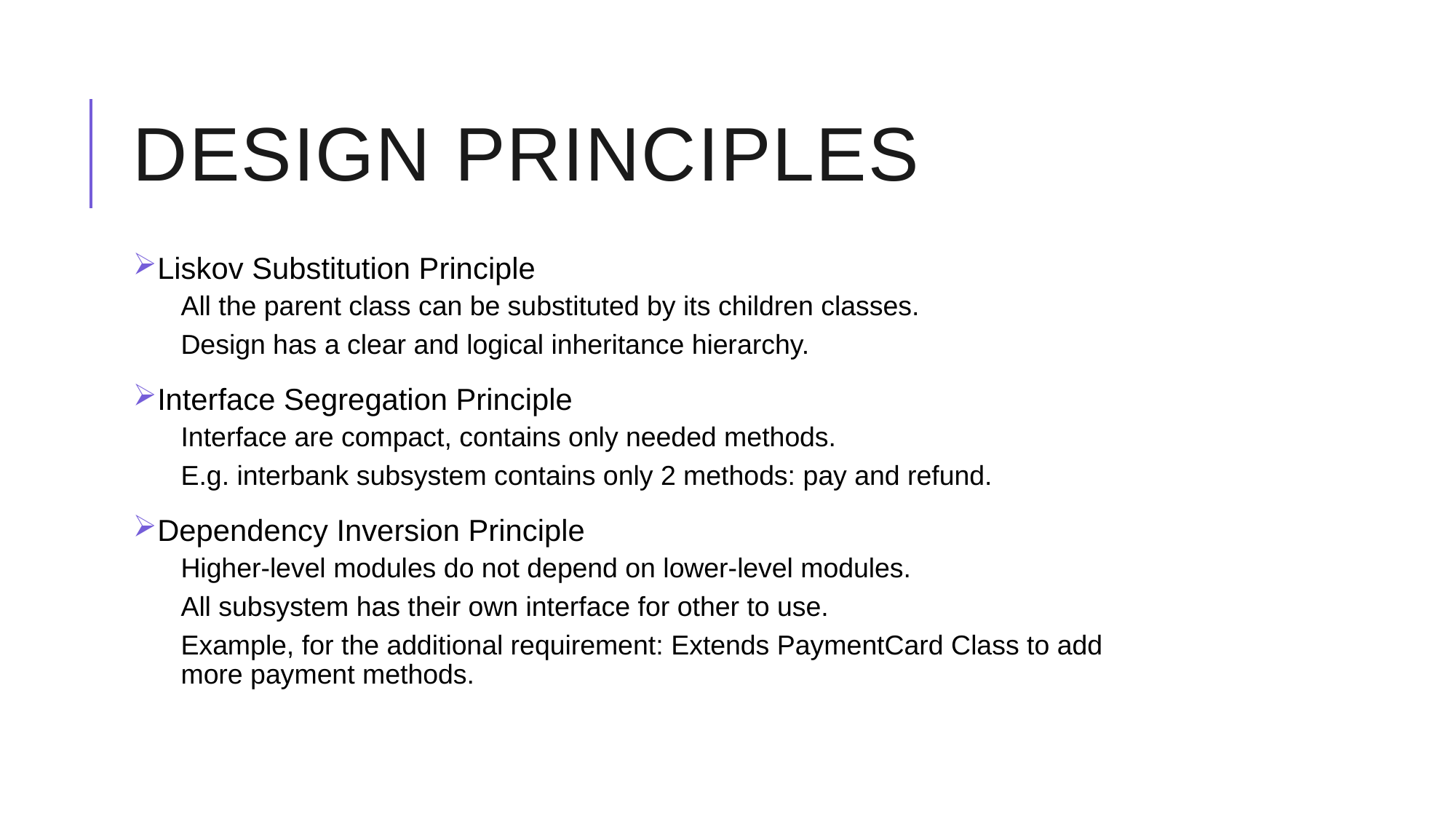

# Design Principles
Liskov Substitution Principle
All the parent class can be substituted by its children classes.
Design has a clear and logical inheritance hierarchy.
Interface Segregation Principle
Interface are compact, contains only needed methods.
E.g. interbank subsystem contains only 2 methods: pay and refund.
Dependency Inversion Principle
Higher-level modules do not depend on lower-level modules.
All subsystem has their own interface for other to use.
Example, for the additional requirement: Extends PaymentCard Class to add more payment methods.